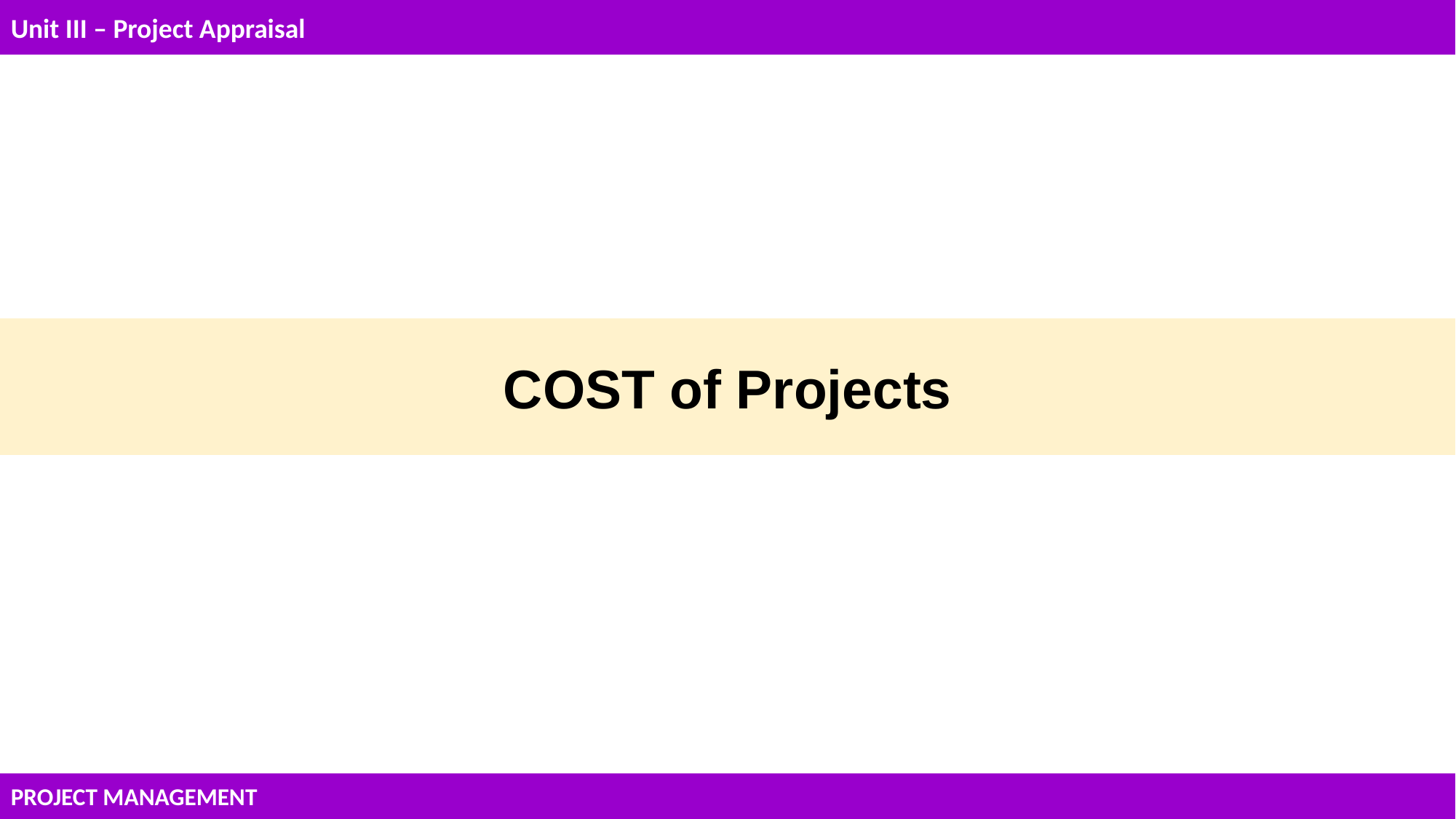

Unit III – Project Appraisal
COST of Projects
PROJECT MANAGEMENT